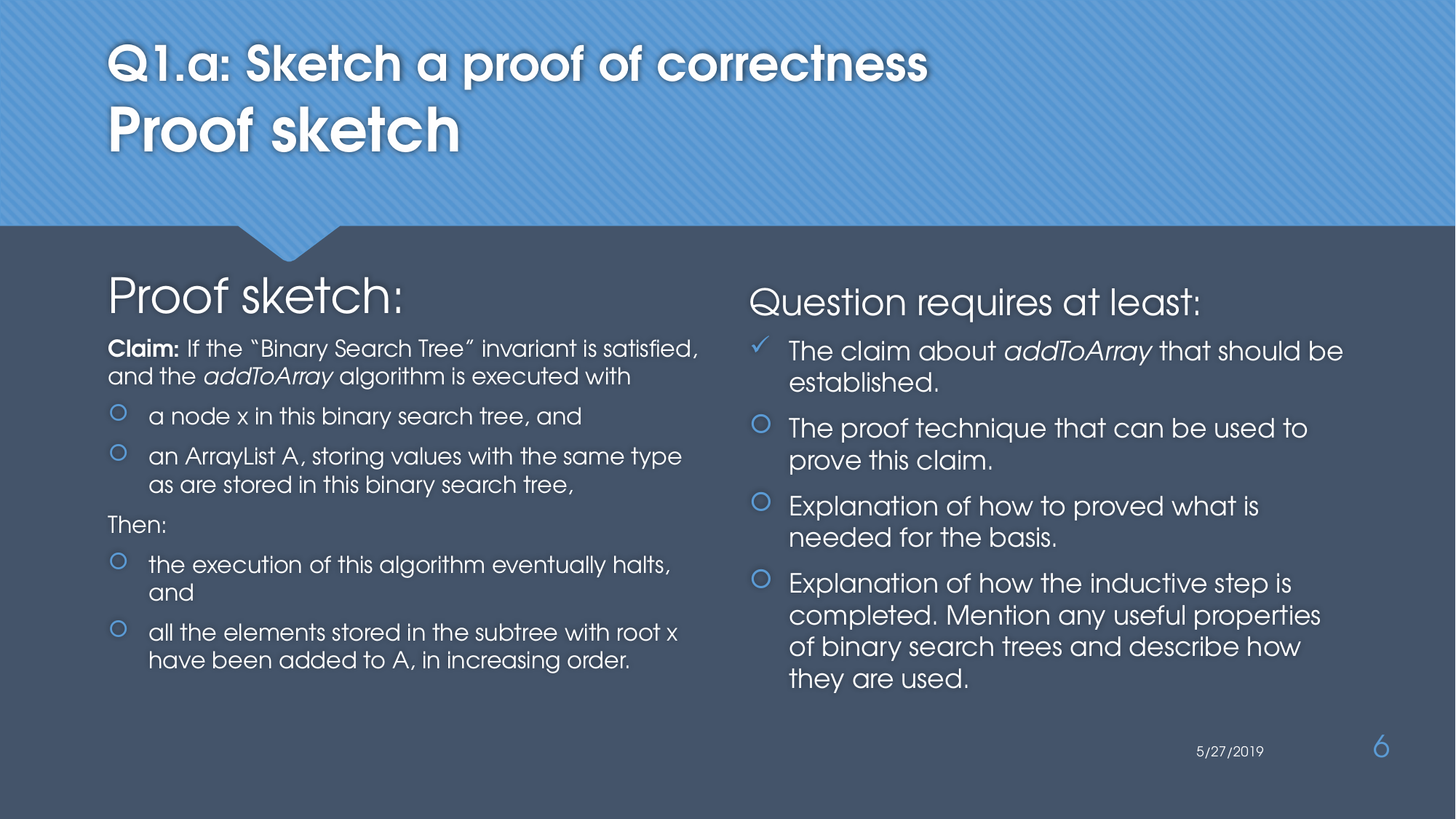

# Q1.a: Sketch a proof of correctness Proof sketch
Proof sketch:
Question requires at least:
Claim: If the “Binary Search Tree” invariant is satisfied, and the addToArray algorithm is executed with
a node x in this binary search tree, and
an ArrayList A, storing values with the same type as are stored in this binary search tree,
Then:
the execution of this algorithm eventually halts, and
all the elements stored in the subtree with root x have been added to A, in increasing order.
The claim about addToArray that should be established.
The proof technique that can be used to prove this claim.
Explanation of how to proved what is needed for the basis.
Explanation of how the inductive step is completed. Mention any useful properties of binary search trees and describe how they are used.
6
5/27/2019